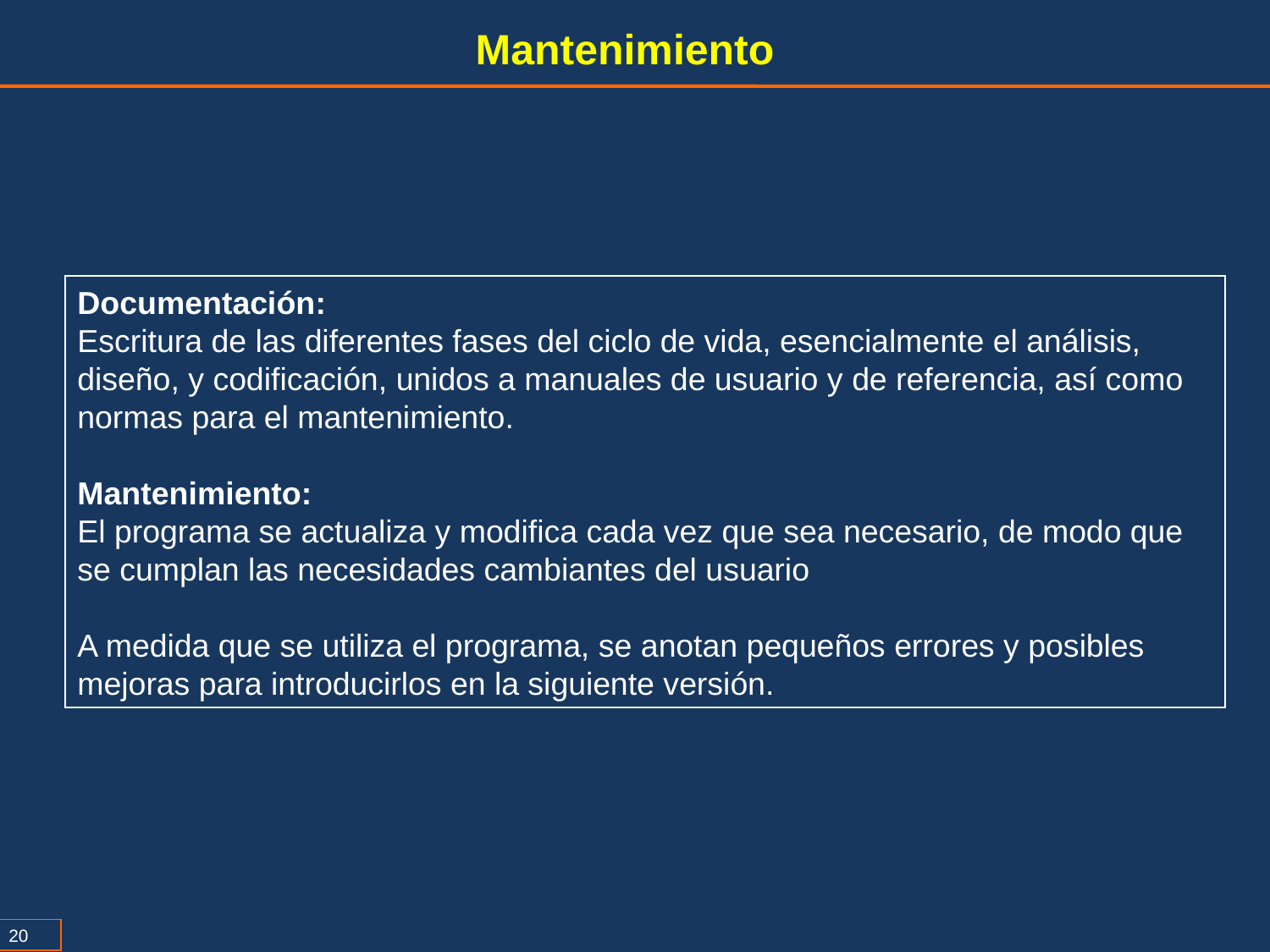

Mantenimiento
Documentación:
Escritura de las diferentes fases del ciclo de vida, esencialmente el análisis, diseño, y codificación, unidos a manuales de usuario y de referencia, así como normas para el mantenimiento.

Mantenimiento:
El programa se actualiza y modifica cada vez que sea necesario, de modo que se cumplan las necesidades cambiantes del usuario

A medida que se utiliza el programa, se anotan pequeños errores y posibles mejoras para introducirlos en la siguiente versión.